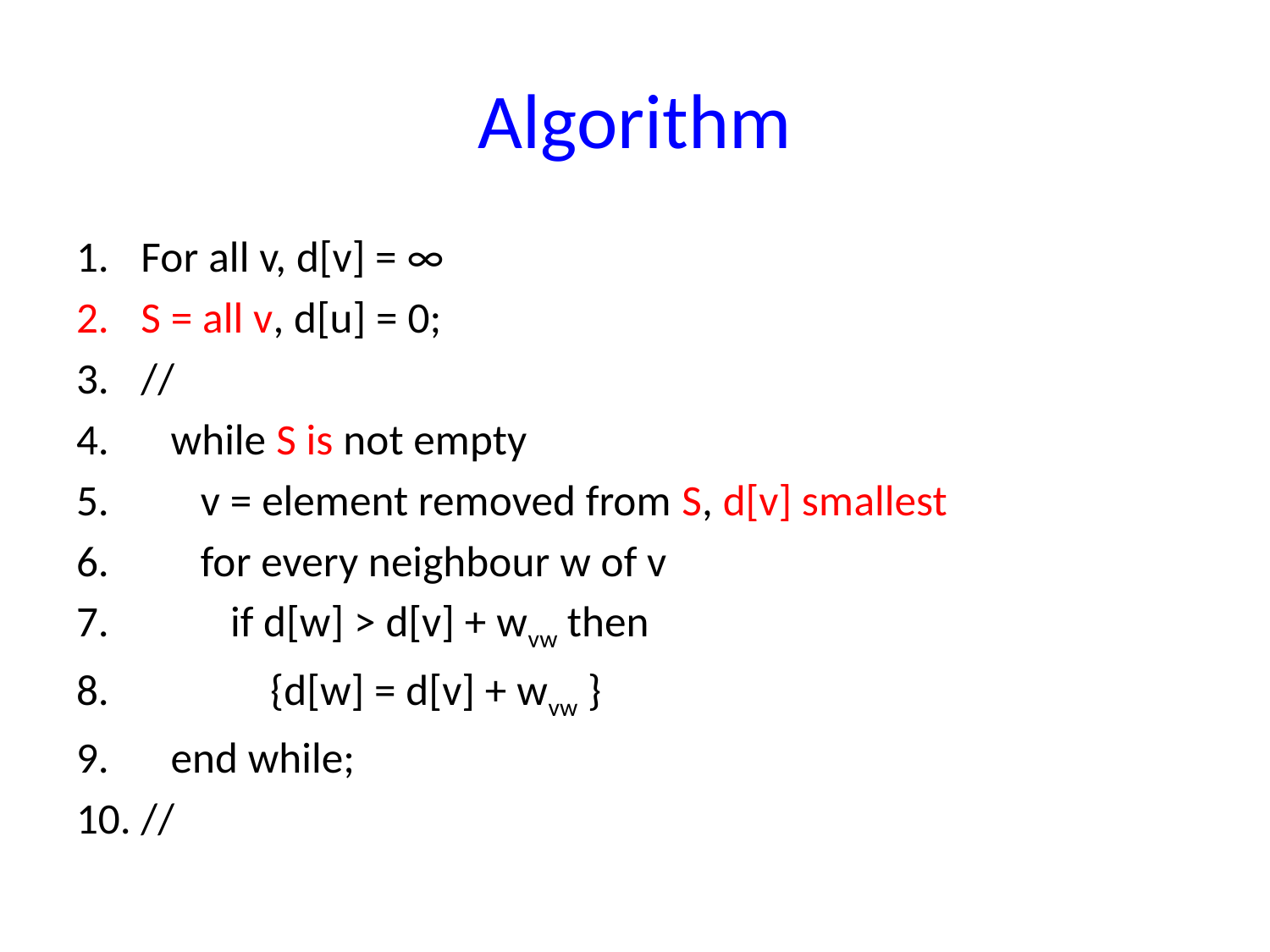

# Algorithm
For all v, d[v] = ∞
S = all v, d[u] = 0;
//
   while S is not empty
      v = element removed from S, d[v] smallest
      for every neighbour w of v
         if d[w] > d[v] + wvw then
             {d[w] = d[v] + wvw }
   end while;
//